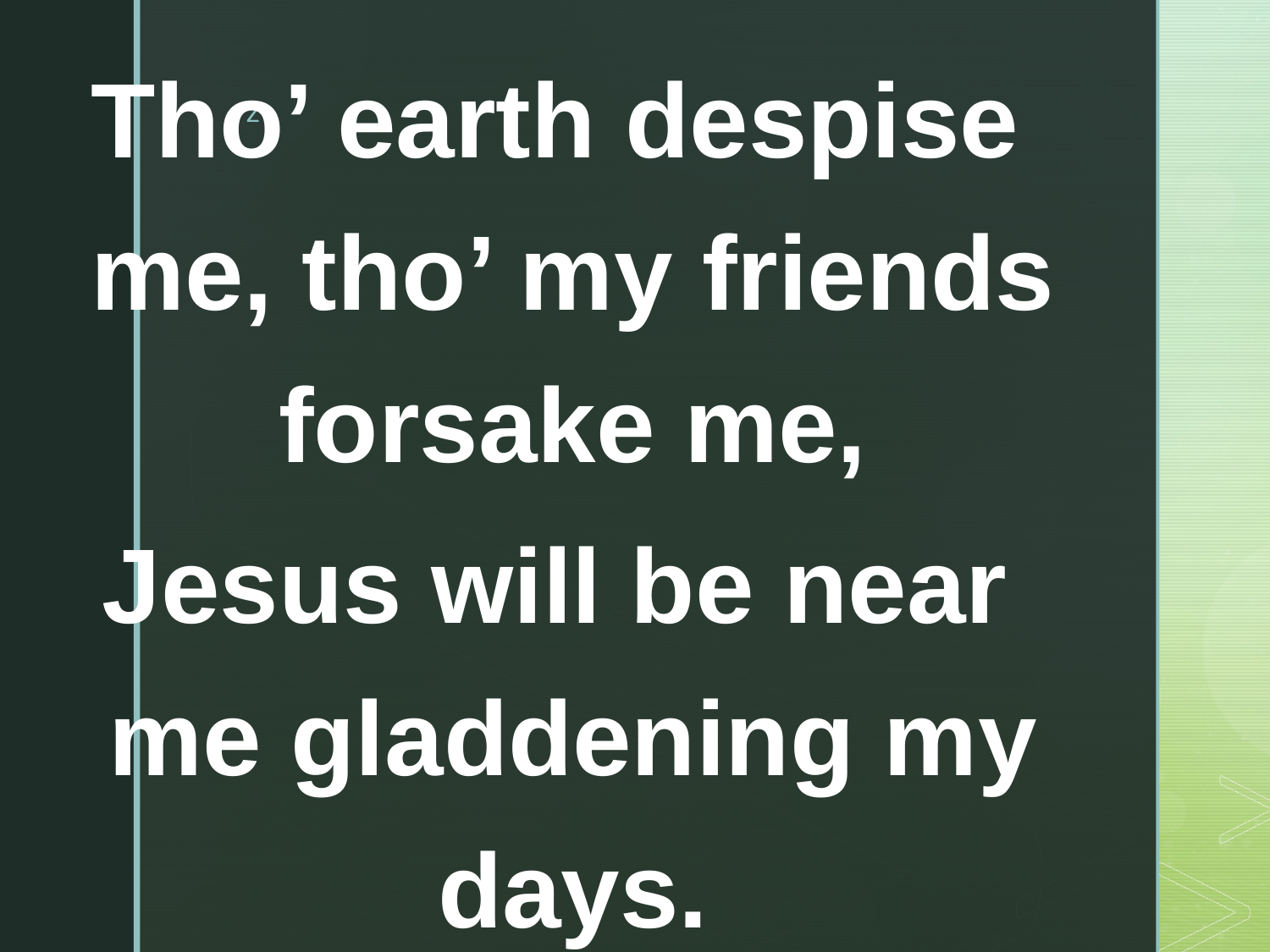

Tho’ earth despise me, tho’ my friends forsake me,
Jesus will be near me gladdening my days.